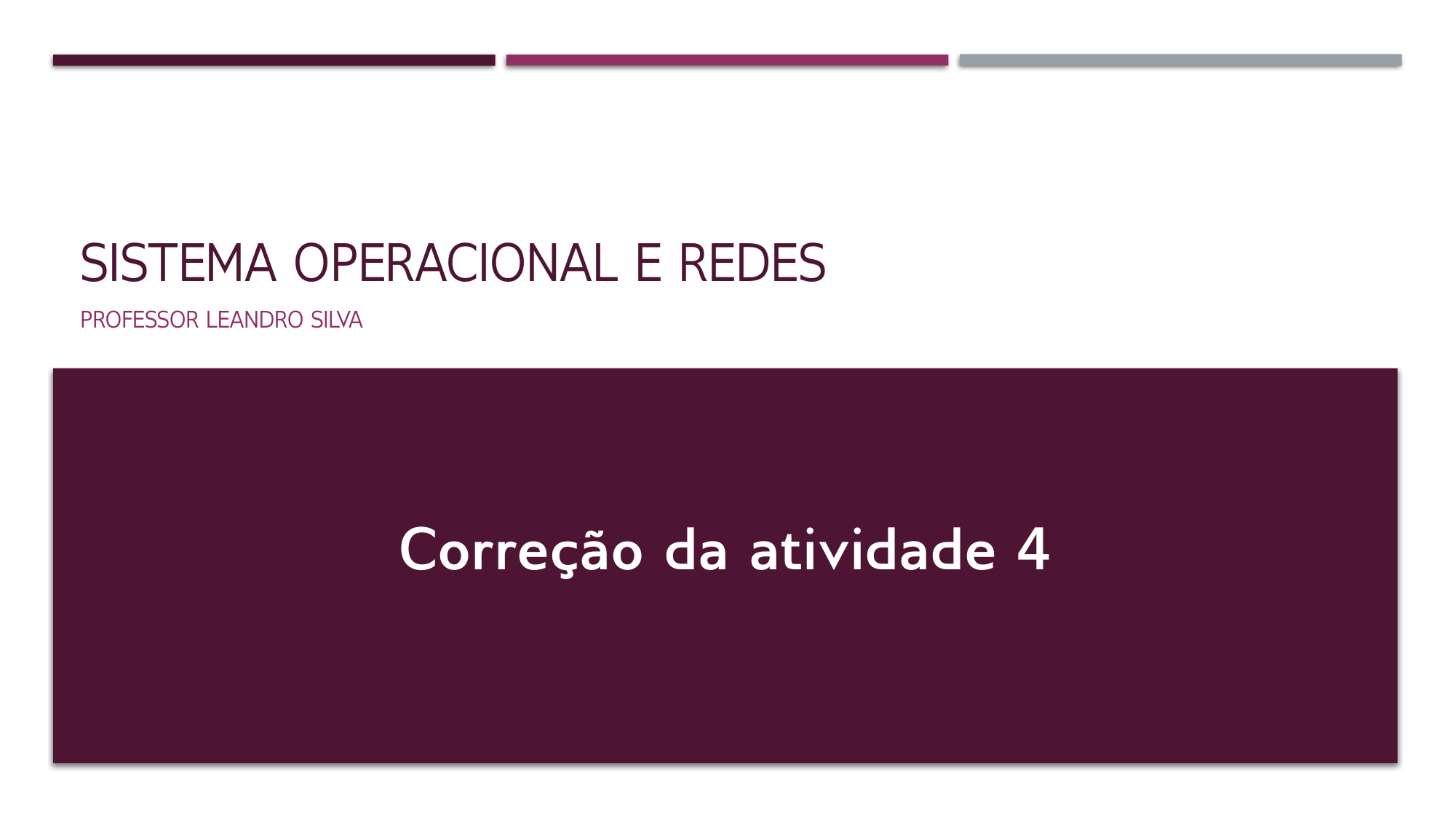

# Sistema operacional e redes
Professor Leandro Silva
Correção da atividade 4